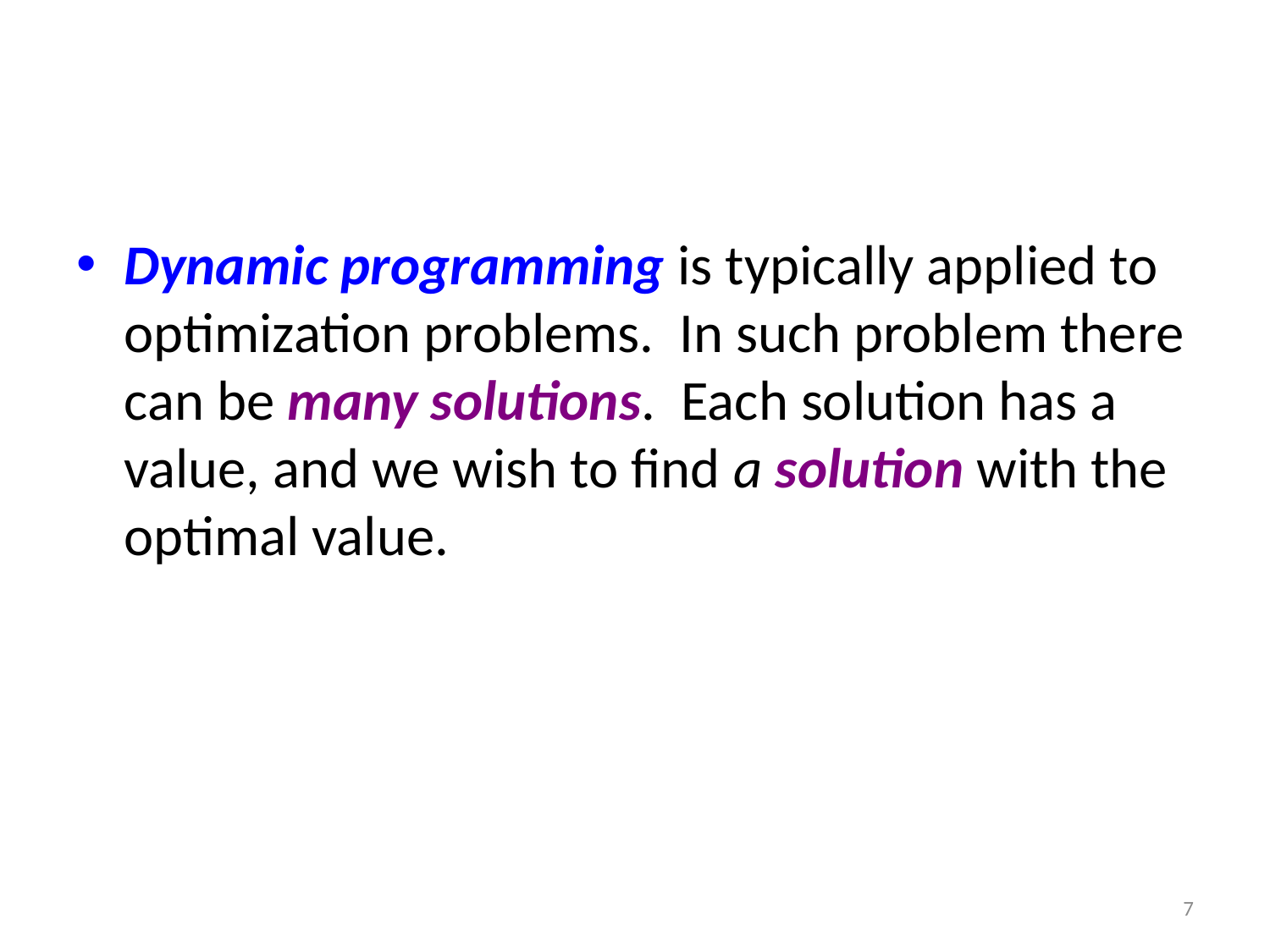

#
Dynamic programming is typically applied to optimization problems.  In such problem there can be many solutions.  Each solution has a value, and we wish to find a solution with the optimal value.
7